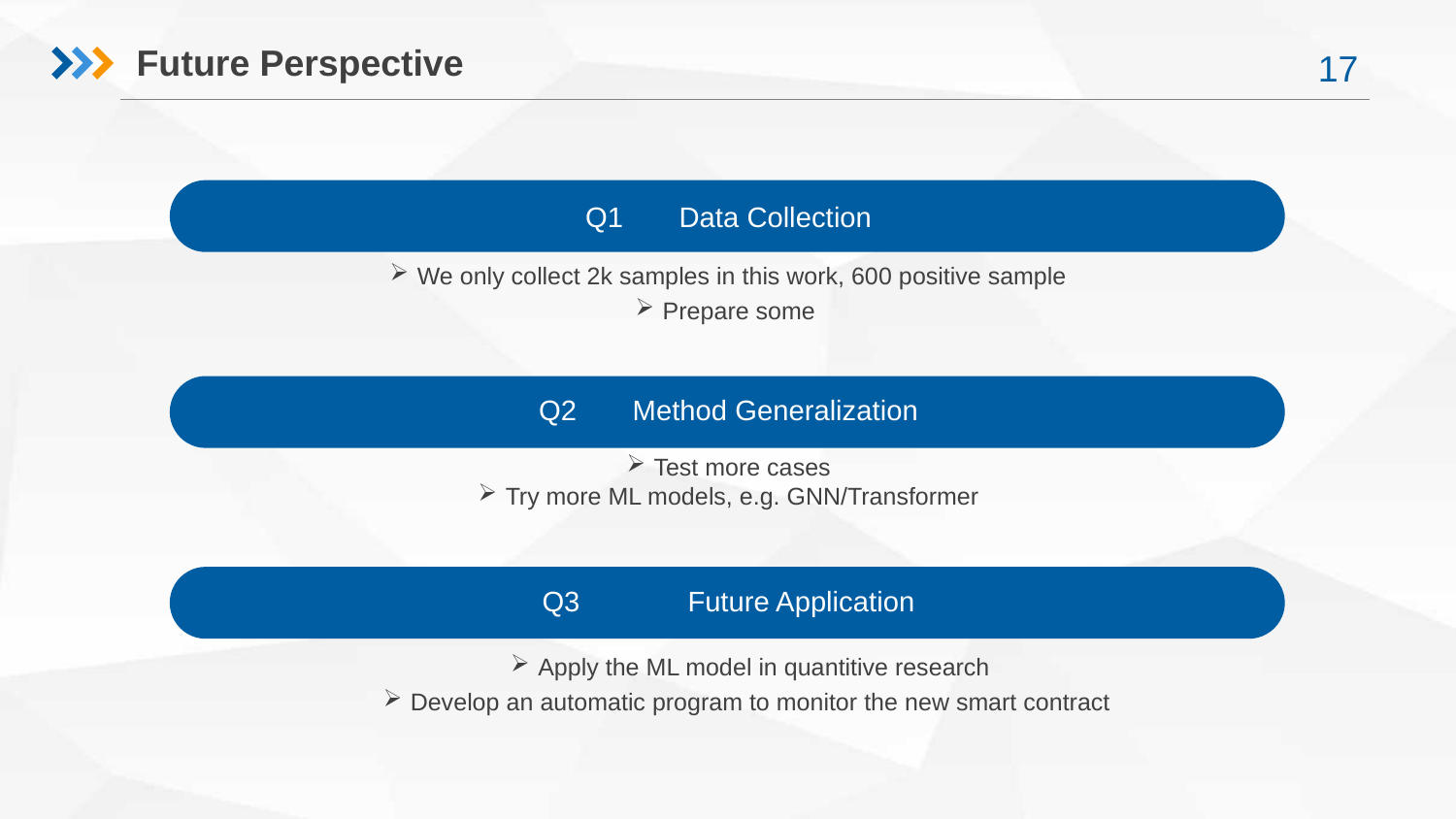

Future Perspective

Q1       Data Collection
We only collect 2k samples in this work, 600 positive sample
Prepare some

Q2       Method Generalization
Test more cases
Try more ML models, e.g. GNN/Transformer

Q3	Future Application
Apply the ML model in quantitive research
Develop an automatic program to monitor the new smart contract